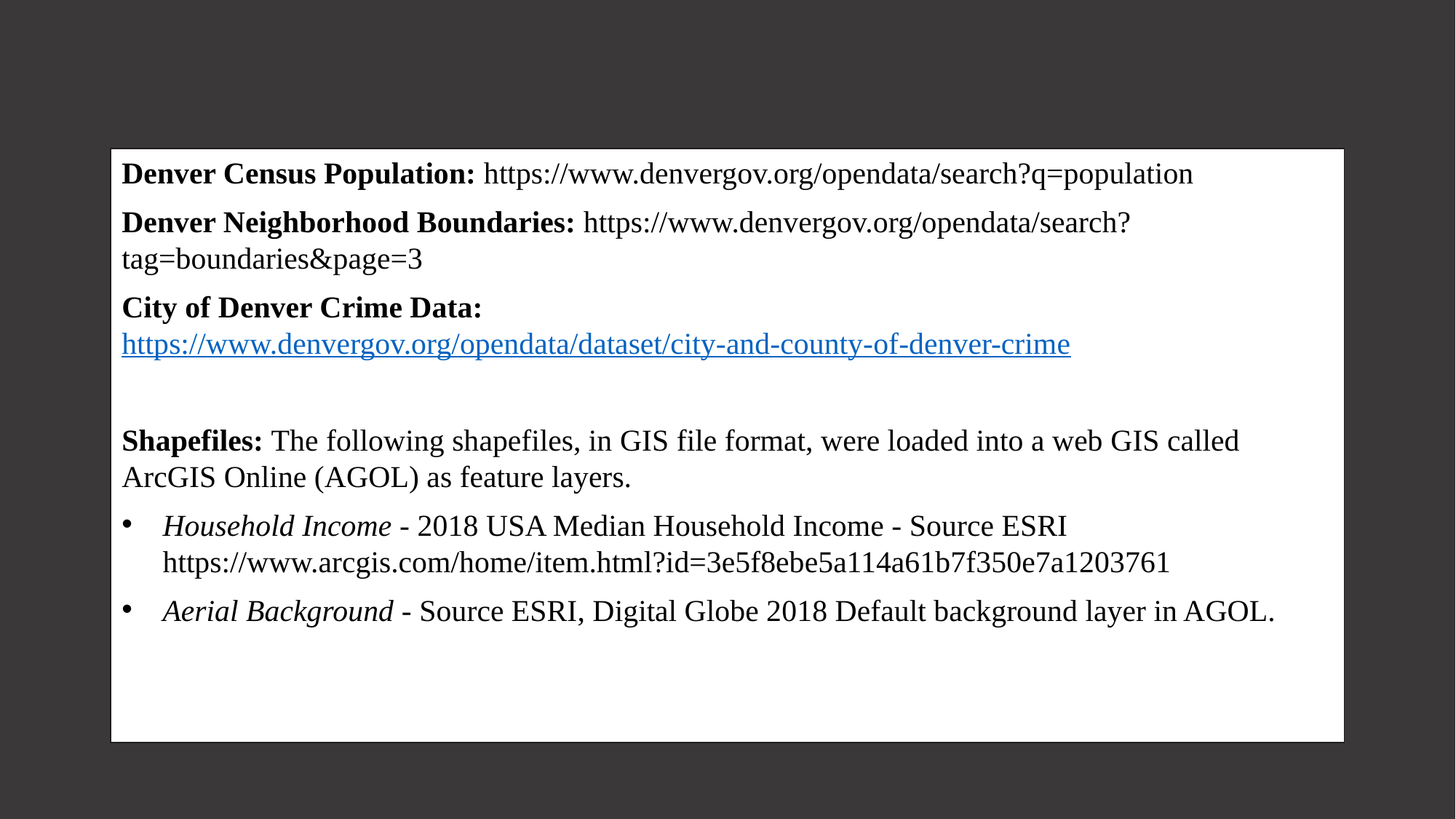

Denver Census Population: https://www.denvergov.org/opendata/search?q=population
Denver Neighborhood Boundaries: https://www.denvergov.org/opendata/search?tag=boundaries&page=3
City of Denver Crime Data:  https://www.denvergov.org/opendata/dataset/city-and-county-of-denver-crime

Shapefiles: The following shapefiles, in GIS file format, were loaded into a web GIS called ArcGIS Online (AGOL) as feature layers.
Household Income - 2018 USA Median Household Income - Source ESRI  https://www.arcgis.com/home/item.html?id=3e5f8ebe5a114a61b7f350e7a1203761
Aerial Background - Source ESRI, Digital Globe 2018 Default background layer in AGOL.